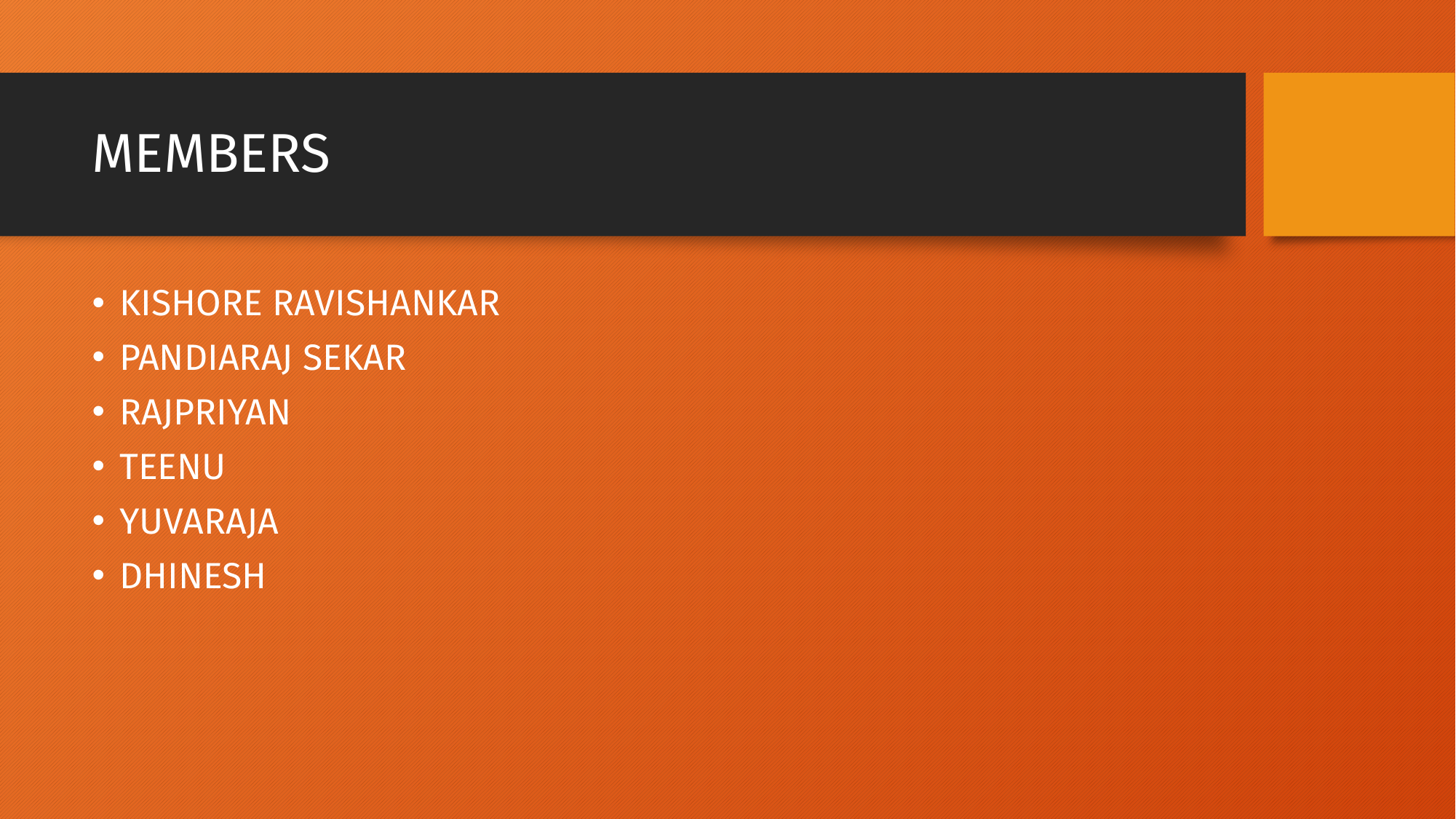

# MEMBERS
KISHORE RAVISHANKAR
PANDIARAJ SEKAR
RAJPRIYAN
TEENU
YUVARAJA
DHINESH